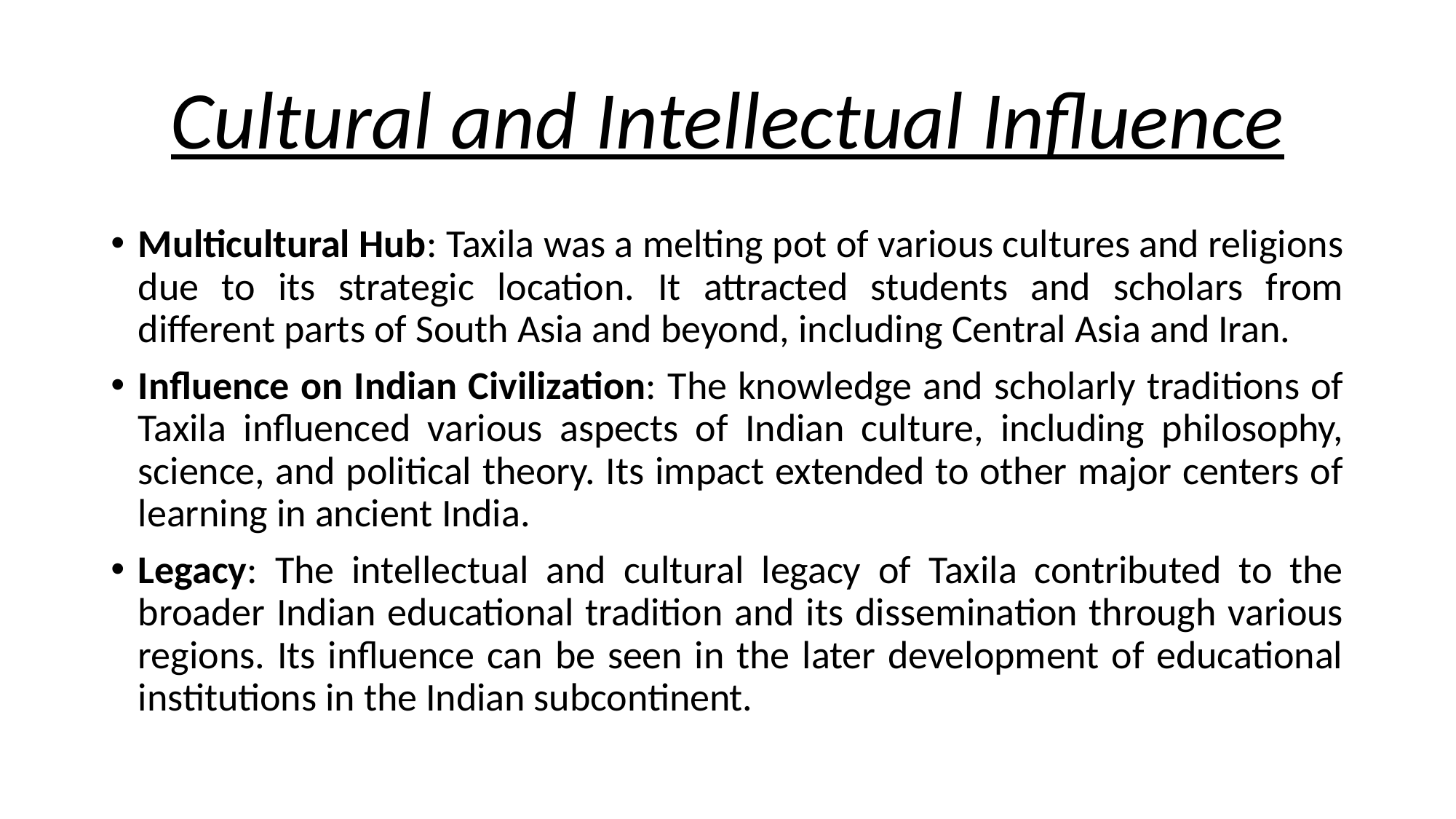

# Cultural and Intellectual Influence
Multicultural Hub: Taxila was a melting pot of various cultures and religions due to its strategic location. It attracted students and scholars from different parts of South Asia and beyond, including Central Asia and Iran.
Influence on Indian Civilization: The knowledge and scholarly traditions of Taxila influenced various aspects of Indian culture, including philosophy, science, and political theory. Its impact extended to other major centers of learning in ancient India.
Legacy: The intellectual and cultural legacy of Taxila contributed to the broader Indian educational tradition and its dissemination through various regions. Its influence can be seen in the later development of educational institutions in the Indian subcontinent.